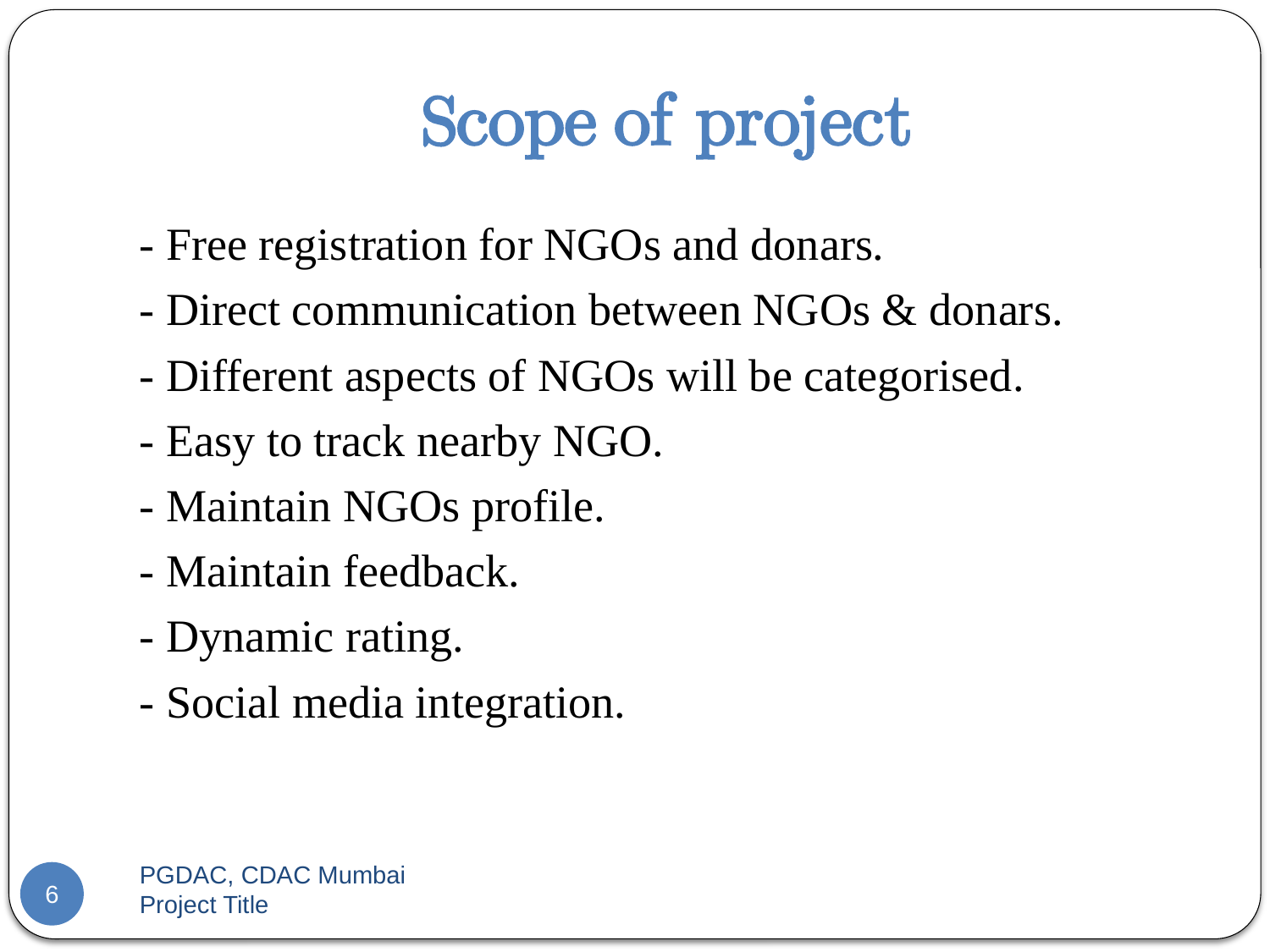

# Scope of project
- Free registration for NGOs and donars.
- Direct communication between NGOs & donars.
- Different aspects of NGOs will be categorised.
- Easy to track nearby NGO.
- Maintain NGOs profile.
- Maintain feedback.
- Dynamic rating.
- Social media integration.

PGDAC, CDAC Mumbai 		Project Title
6